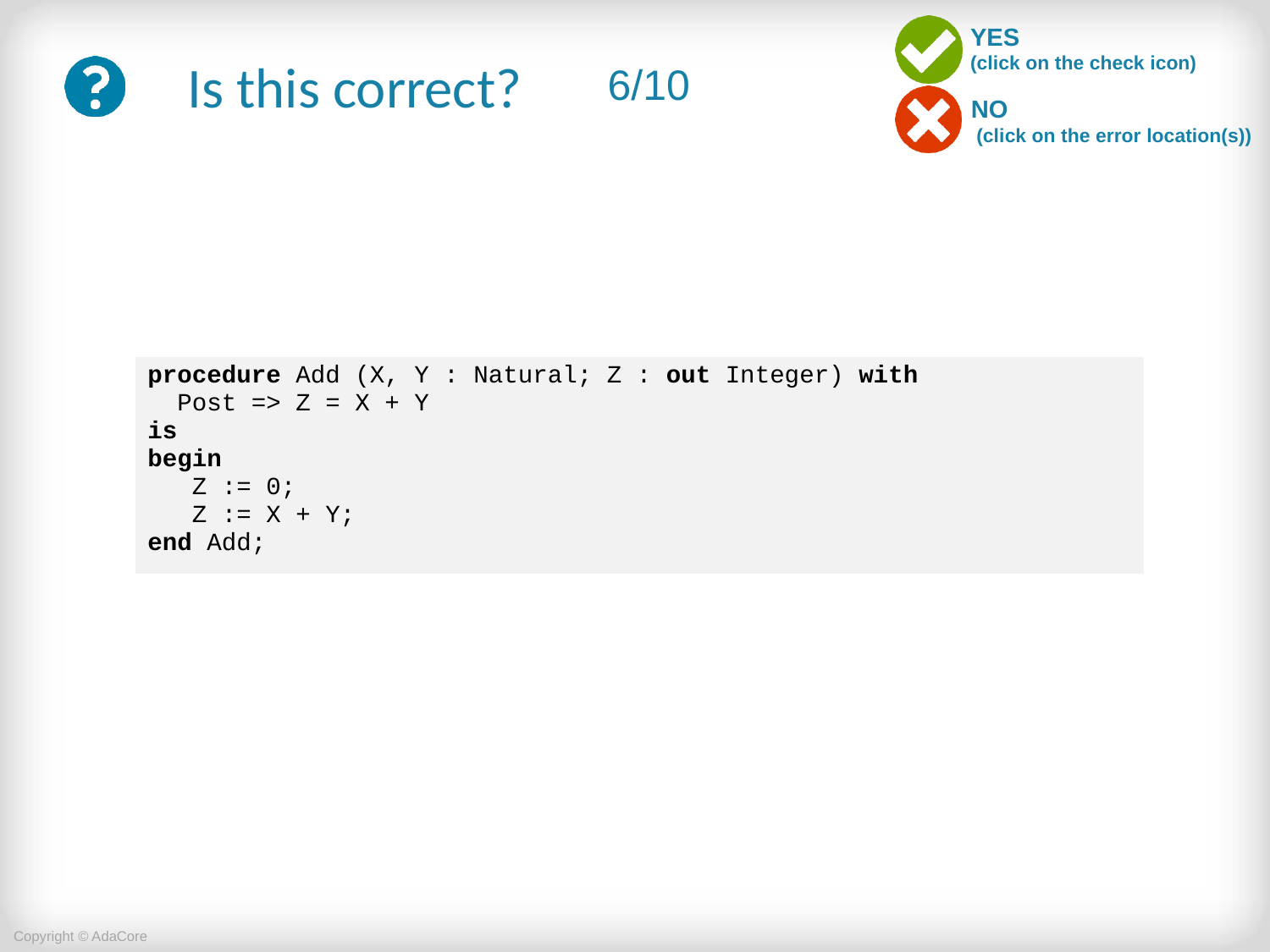

# 6/10
| procedure Add (X, Y : Natural; Z : out Integer) with Post => Z = X + Y is begin Z := 0; Z := X + Y; end Add; |
| --- |